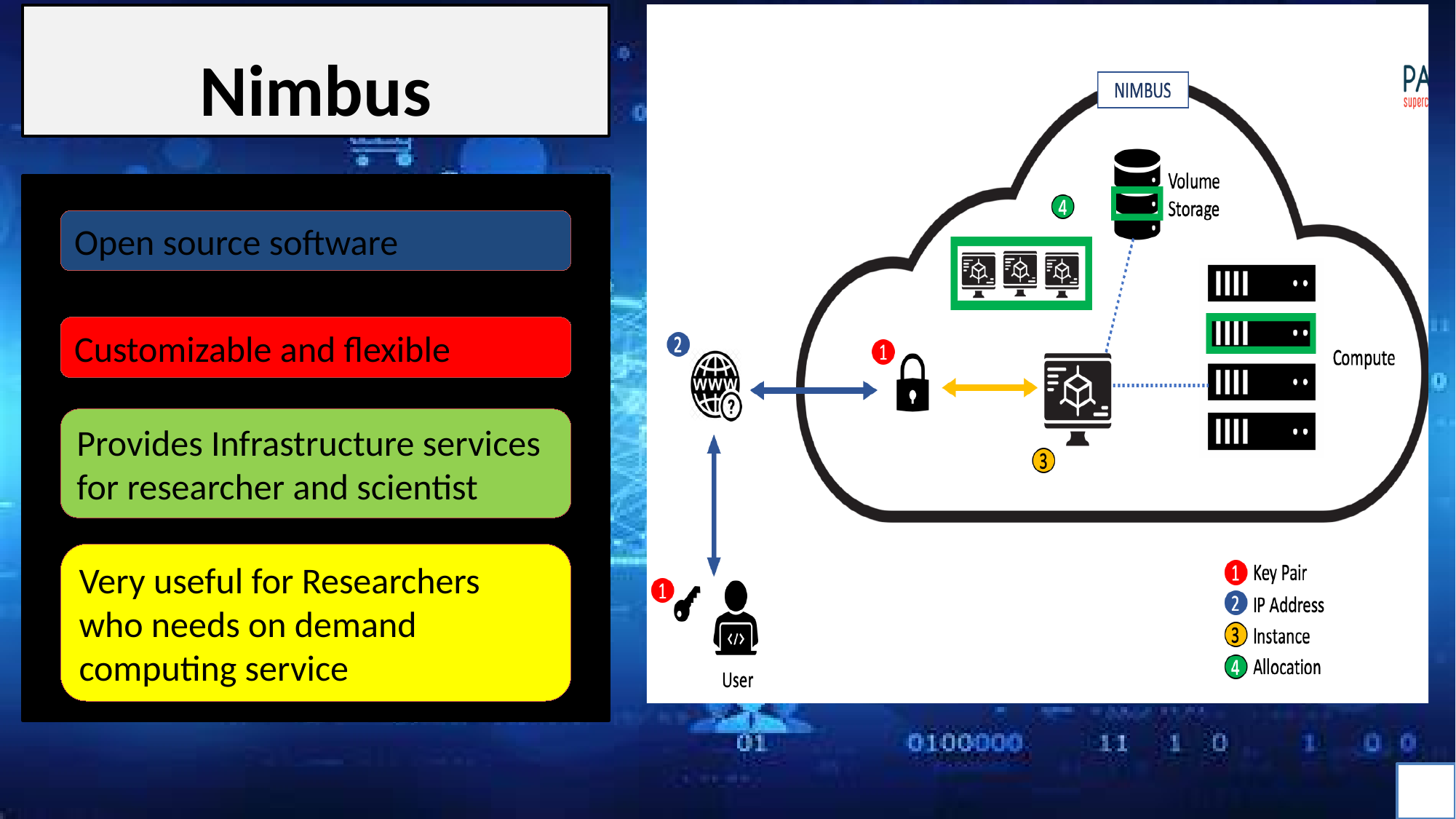

# Nimbus

Open source software
Customizable and flexible
Provides Infrastructure services for researcher and scientist
Very useful for Researchers who needs on demand computing service